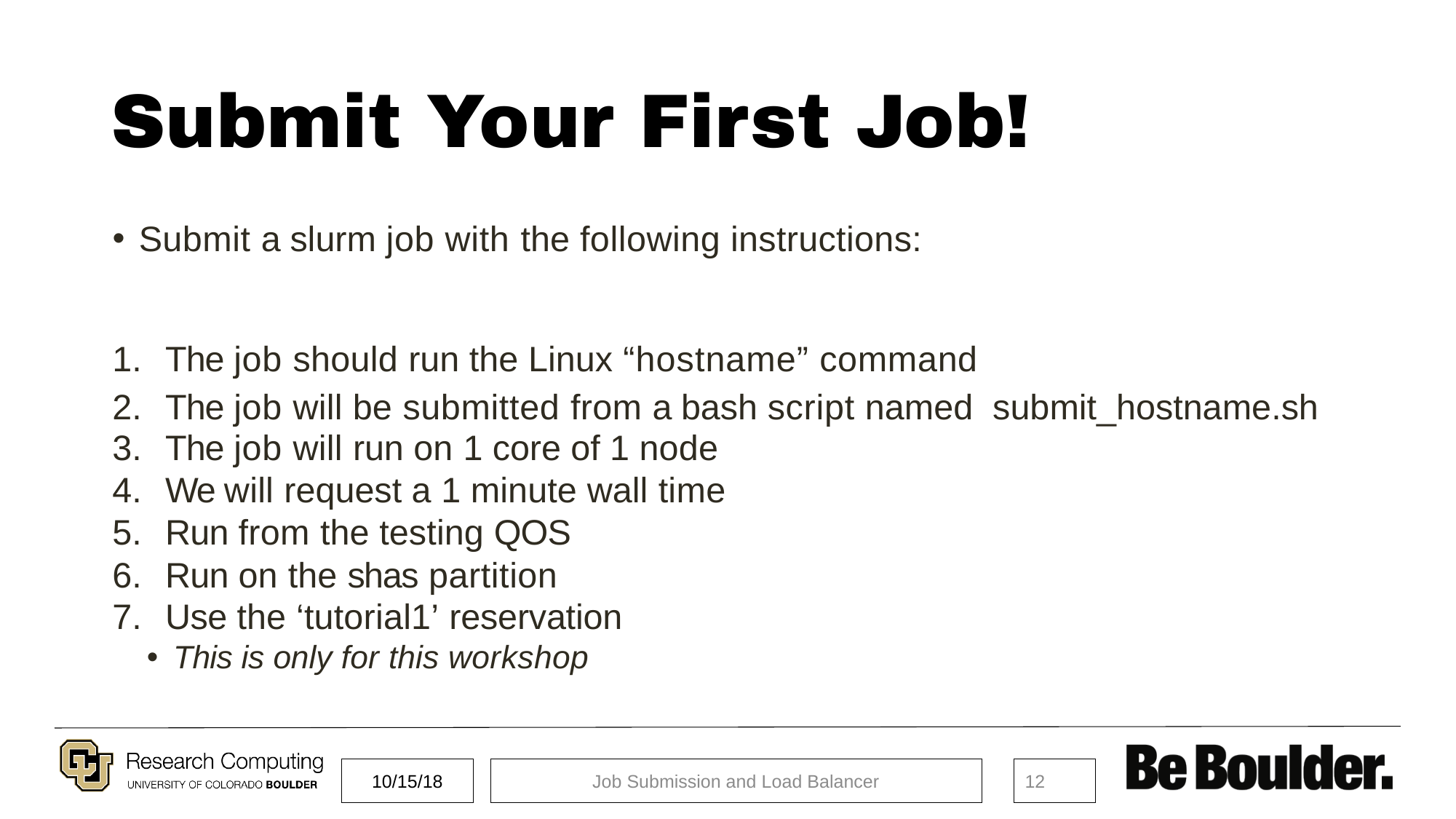

# Submit Your First Job!
Submit a slurm job with the following instructions:

The job should run the Linux “hostname” command
The job will be submitted from a bash script named  submit_hostname.sh
The job will run on 1 core of 1 node
We will request a 1 minute wall time
Run from the testing QOS
Run on the shas partition
Use the ‘tutorial1’ reservation
This is only for this workshop

10/15/18
Job Submission and Load Balancer
12